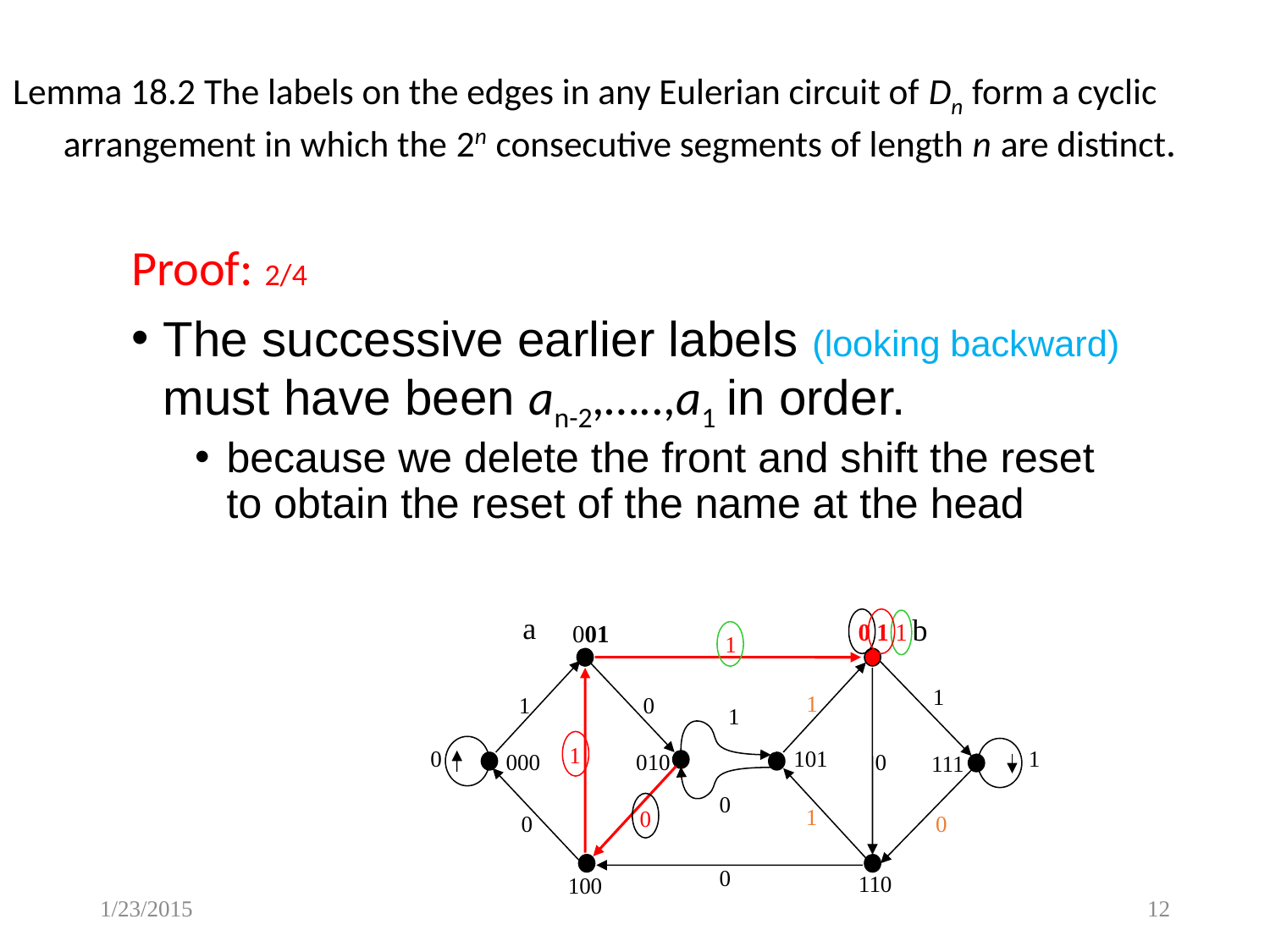

# Lemma 18.2 The labels on the edges in any Eulerian circuit of Dn form a cyclic arrangement in which the 2n consecutive segments of length n are distinct.
Proof: 2/4
The successive earlier labels (looking backward) must have been an-2,…..,a1 in order.
because we delete the front and shift the reset to obtain the reset of the name at the head
a
b

0 1 1
001

1

1
1
1
0
1

1

0
101
1

000
010
0
111

0

1
0
0
0

0
110
100

1/23/2015
12